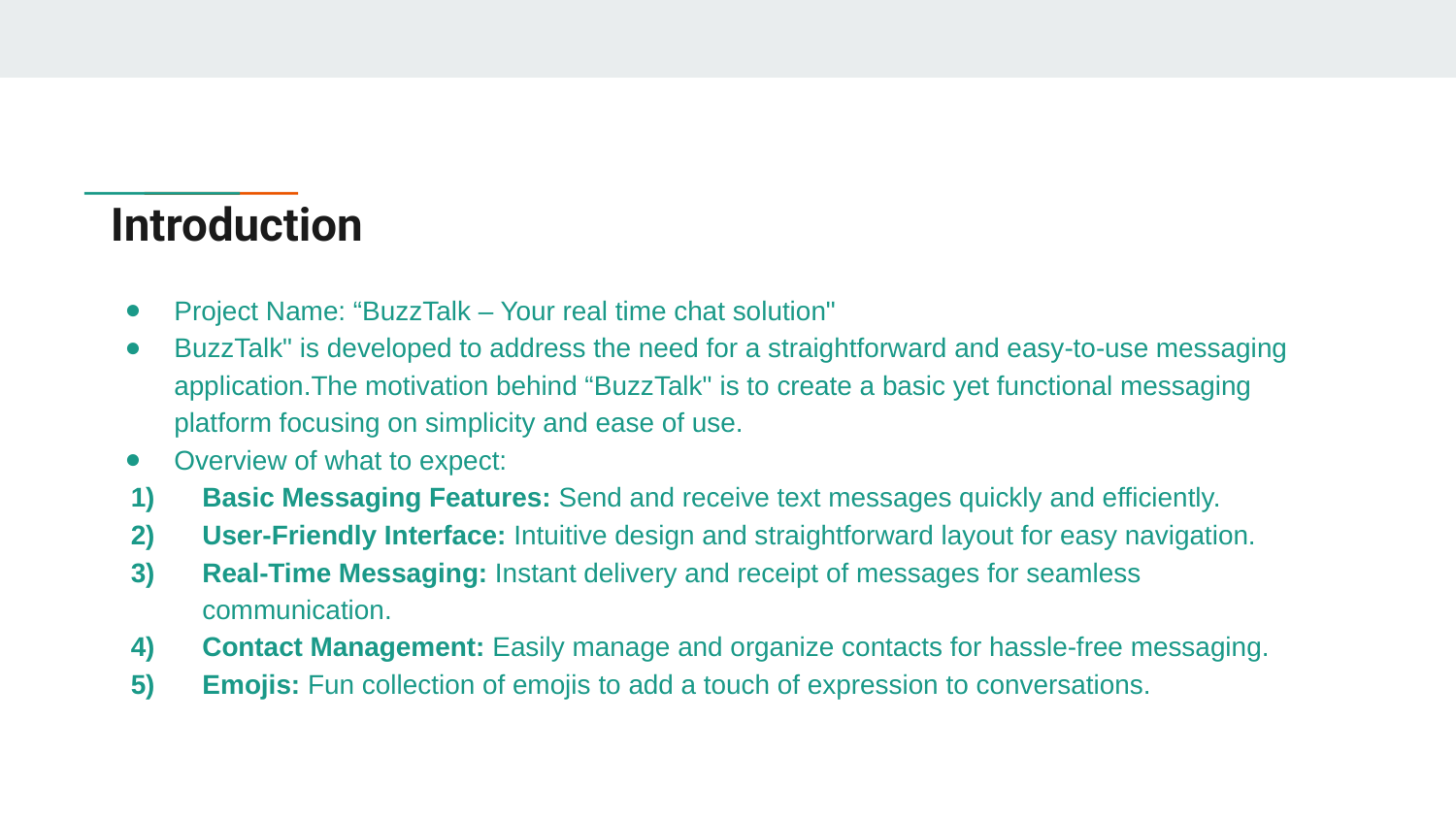

# Introduction

Project Name: “BuzzTalk – Your real time chat solution"
BuzzTalk" is developed to address the need for a straightforward and easy-to-use messaging application.The motivation behind “BuzzTalk" is to create a basic yet functional messaging platform focusing on simplicity and ease of use.
Overview of what to expect:
Basic Messaging Features: Send and receive text messages quickly and efficiently.
User-Friendly Interface: Intuitive design and straightforward layout for easy navigation.
Real-Time Messaging: Instant delivery and receipt of messages for seamless communication.
Contact Management: Easily manage and organize contacts for hassle-free messaging.
Emojis: Fun collection of emojis to add a touch of expression to conversations.